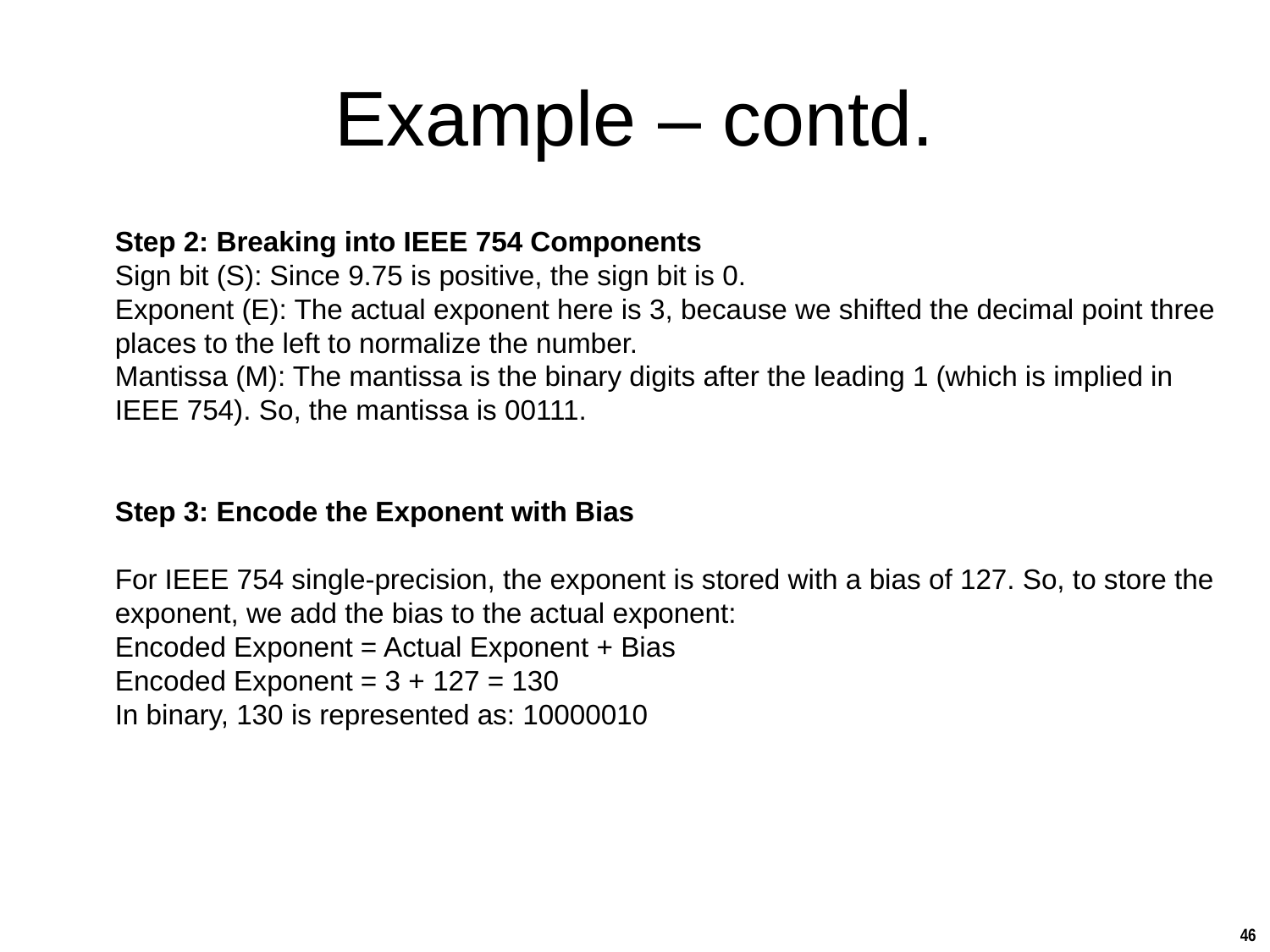

# Example – contd.
Step 2: Breaking into IEEE 754 Components
Sign bit (S): Since 9.75 is positive, the sign bit is 0.
Exponent (E): The actual exponent here is 3, because we shifted the decimal point three places to the left to normalize the number.
Mantissa (M): The mantissa is the binary digits after the leading 1 (which is implied in IEEE 754). So, the mantissa is 00111.
Step 3: Encode the Exponent with Bias
For IEEE 754 single-precision, the exponent is stored with a bias of 127. So, to store the exponent, we add the bias to the actual exponent:
Encoded Exponent = Actual Exponent + Bias
Encoded Exponent = 3 + 127 = 130
In binary, 130 is represented as: 10000010